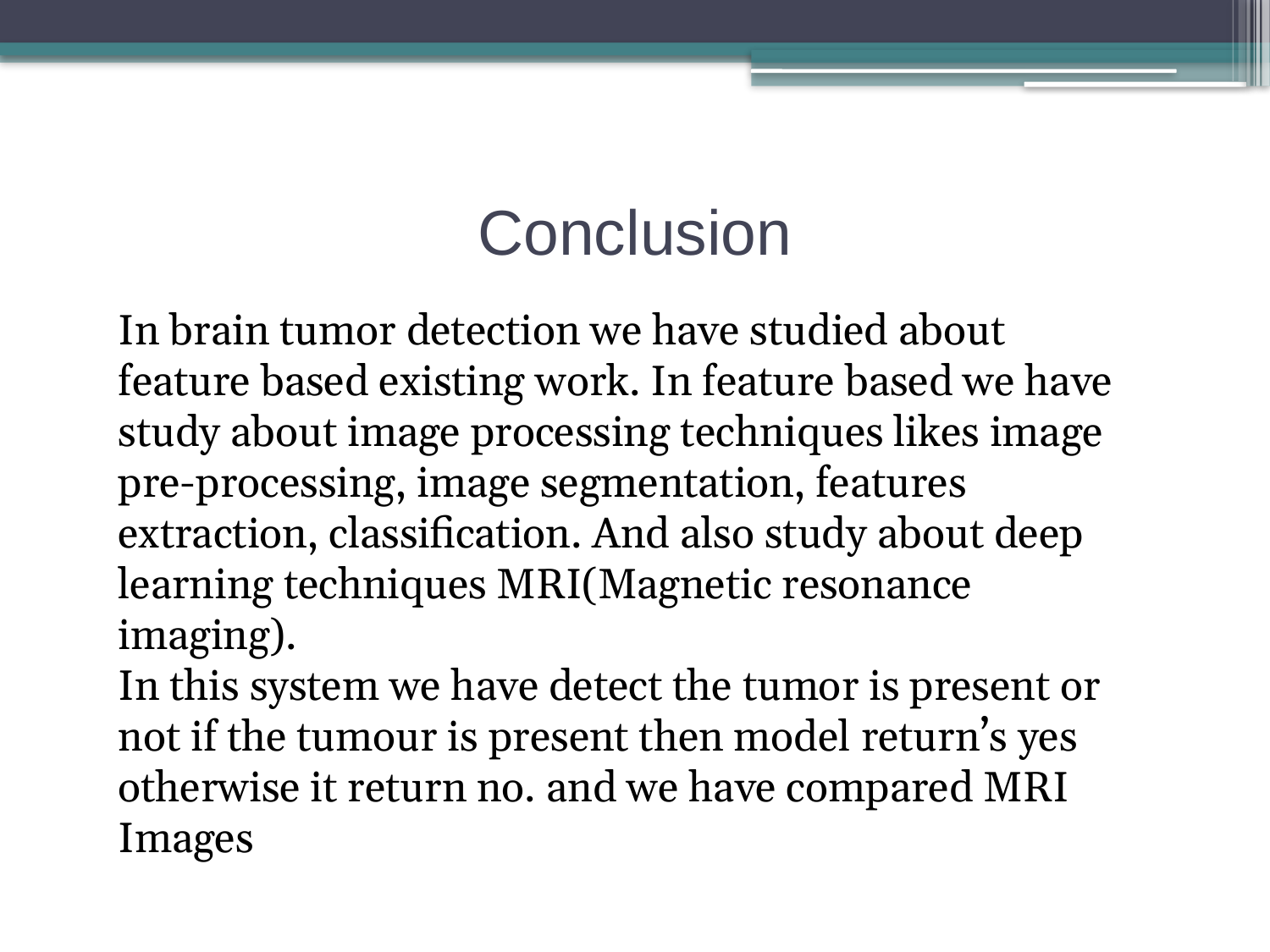

# Conclusion
In brain tumor detection we have studied about feature based existing work. In feature based we have study about image processing techniques likes image pre-processing, image segmentation, features extraction, classification. And also study about deep learning techniques MRI(Magnetic resonance imaging).
In this system we have detect the tumor is present or not if the tumour is present then model return’s yes otherwise it return no. and we have compared MRI Images